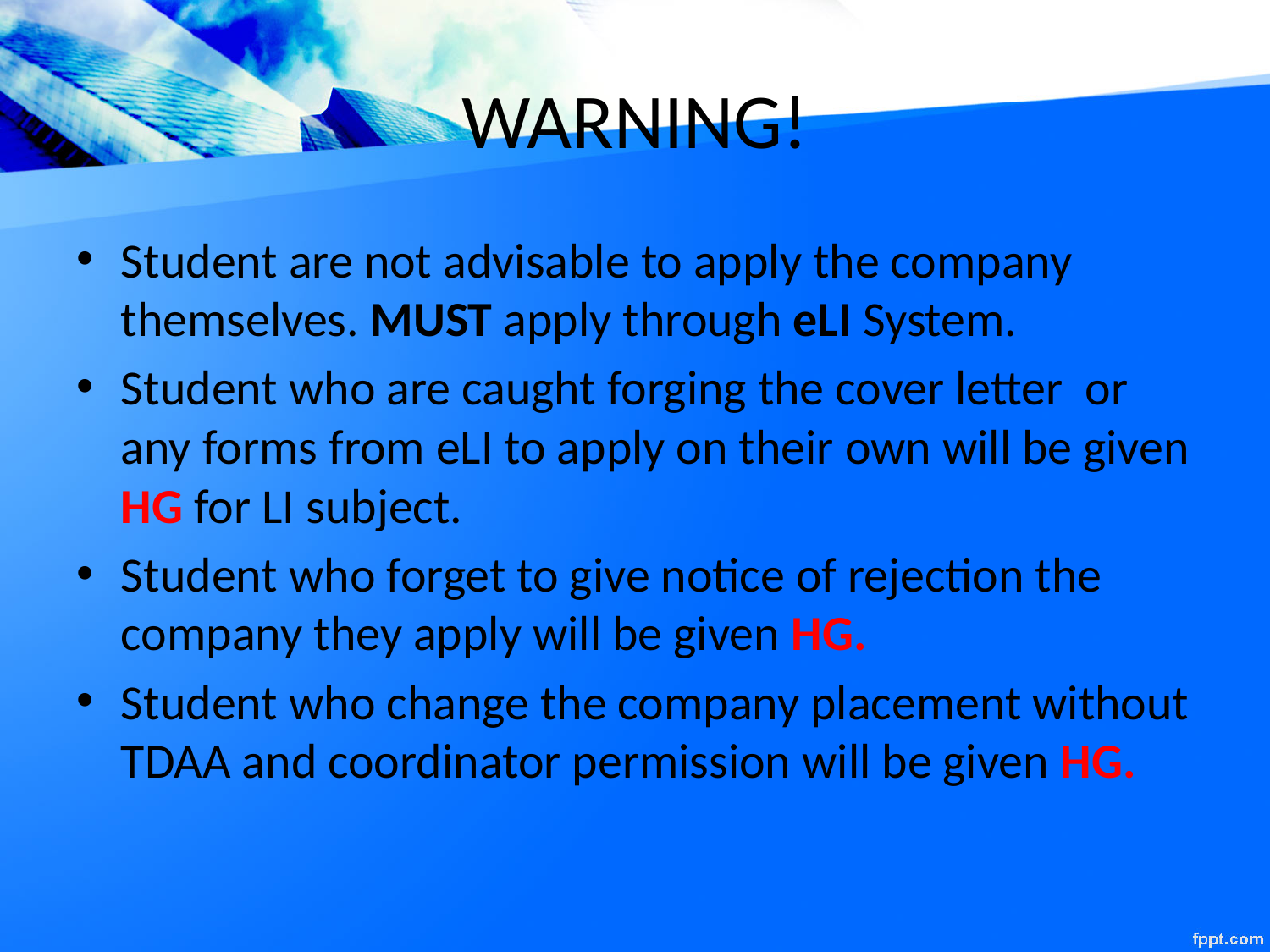

# WARNING!
Student are not advisable to apply the company themselves. MUST apply through eLI System.
Student who are caught forging the cover letter  or any forms from eLI to apply on their own will be given HG for LI subject.
Student who forget to give notice of rejection the company they apply will be given HG.
Student who change the company placement without TDAA and coordinator permission will be given HG.